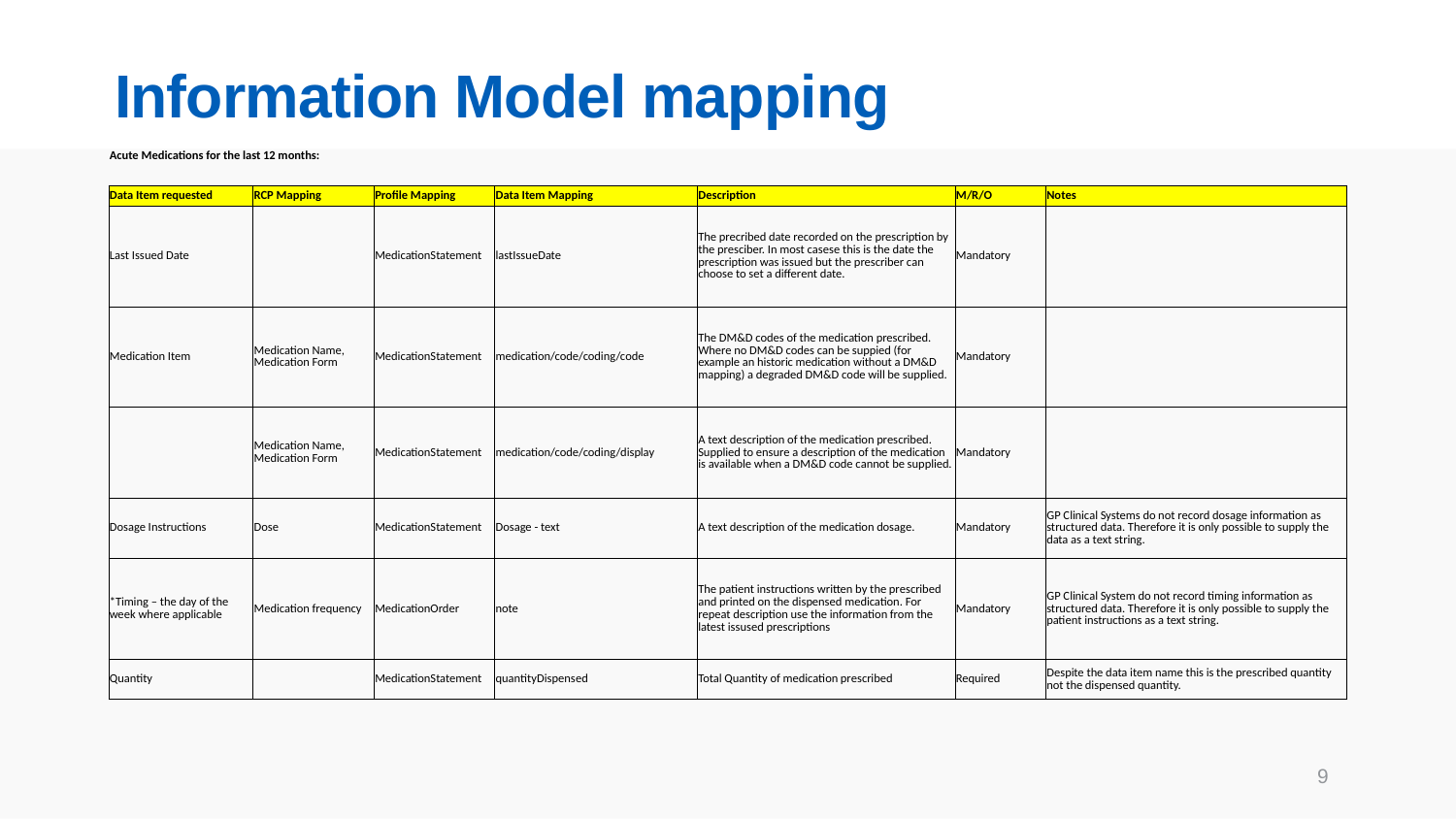

# Information Model mapping
| Acute Medications for the last 12 months: |  |  |  |  |  |  |
| --- | --- | --- | --- | --- | --- | --- |
|  |  |  |  |  |  |  |
| Data Item requested | RCP Mapping | Profile Mapping | Data Item Mapping | Description | M/R/O | Notes |
| Last Issued Date |  | MedicationStatement | lastIssueDate | The precribed date recorded on the prescription by the presciber. In most casese this is the date the prescription was issued but the prescriber can choose to set a different date. | Mandatory |  |
| Medication Item | Medication Name, Medication Form | MedicationStatement | medication/code/coding/code | The DM&D codes of the medication prescribed. Where no DM&D codes can be suppied (for example an historic medication without a DM&D mapping) a degraded DM&D code will be supplied. | Mandatory |  |
|  | Medication Name, Medication Form | MedicationStatement | medication/code/coding/display | A text description of the medication prescribed. Supplied to ensure a description of the medication is available when a DM&D code cannot be supplied. | Mandatory |  |
| Dosage Instructions | Dose | MedicationStatement | Dosage - text | A text description of the medication dosage. | Mandatory | GP Clinical Systems do not record dosage information as structured data. Therefore it is only possible to supply the data as a text string. |
| \*Timing – the day of the week where applicable | Medication frequency | MedicationOrder | note | The patient instructions written by the prescribed and printed on the dispensed medication. For repeat description use the information from the latest issused prescriptions | Mandatory | GP Clinical System do not record timing information as structured data. Therefore it is only possible to supply the patient instructions as a text string. |
| Quantity |  | MedicationStatement | quantityDispensed | Total Quantity of medication prescribed | Required | Despite the data item name this is the prescribed quantity not the dispensed quantity. |
|  |  |  |  |  |  |  |
9